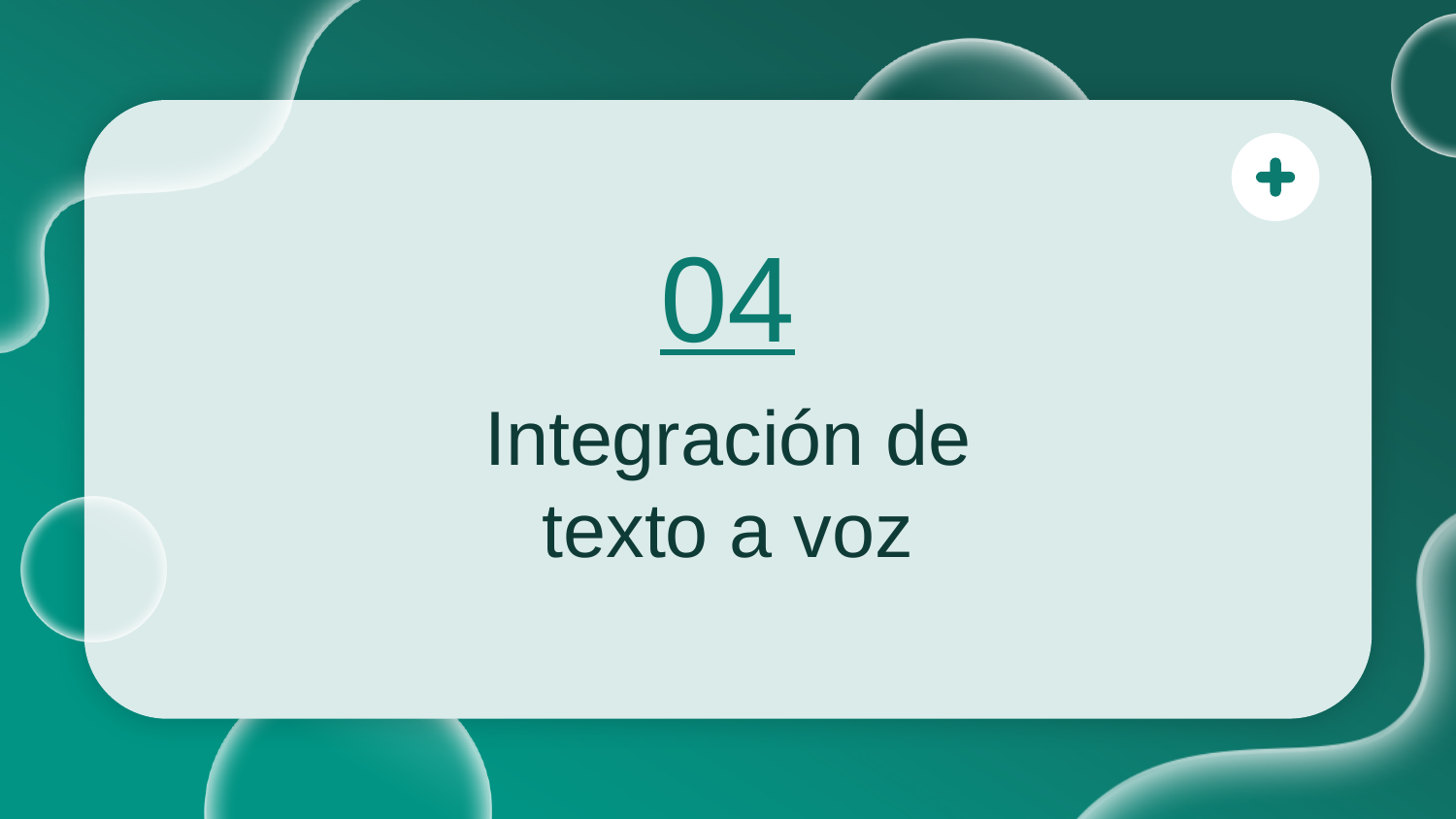

04
# Integración de texto a voz